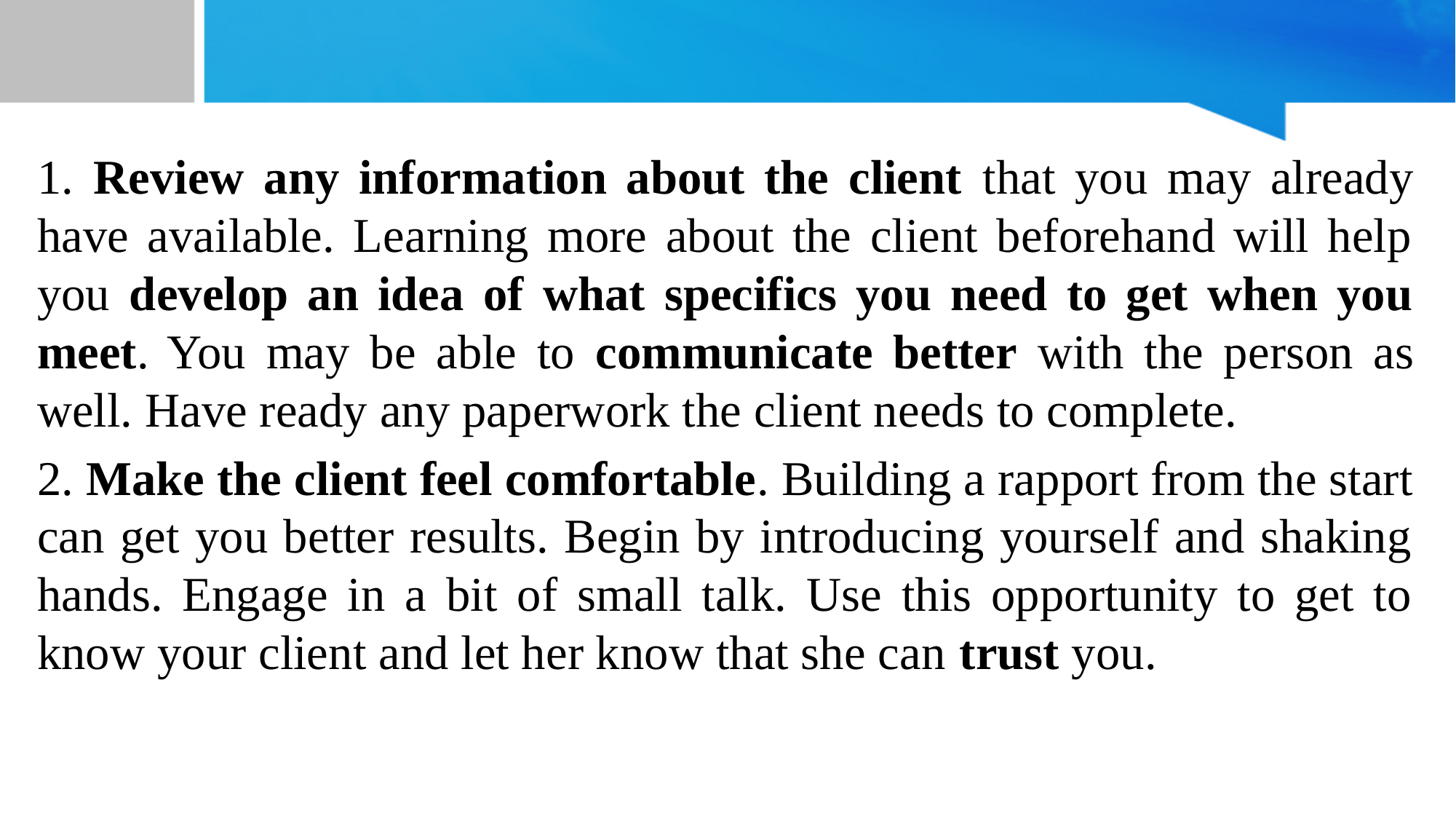

#
1. Review any information about the client that you may already have available. Learning more about the client beforehand will help you develop an idea of what specifics you need to get when you meet. You may be able to communicate better with the person as well. Have ready any paperwork the client needs to complete.
2. Make the client feel comfortable. Building a rapport from the start can get you better results. Begin by introducing yourself and shaking hands. Engage in a bit of small talk. Use this opportunity to get to know your client and let her know that she can trust you.